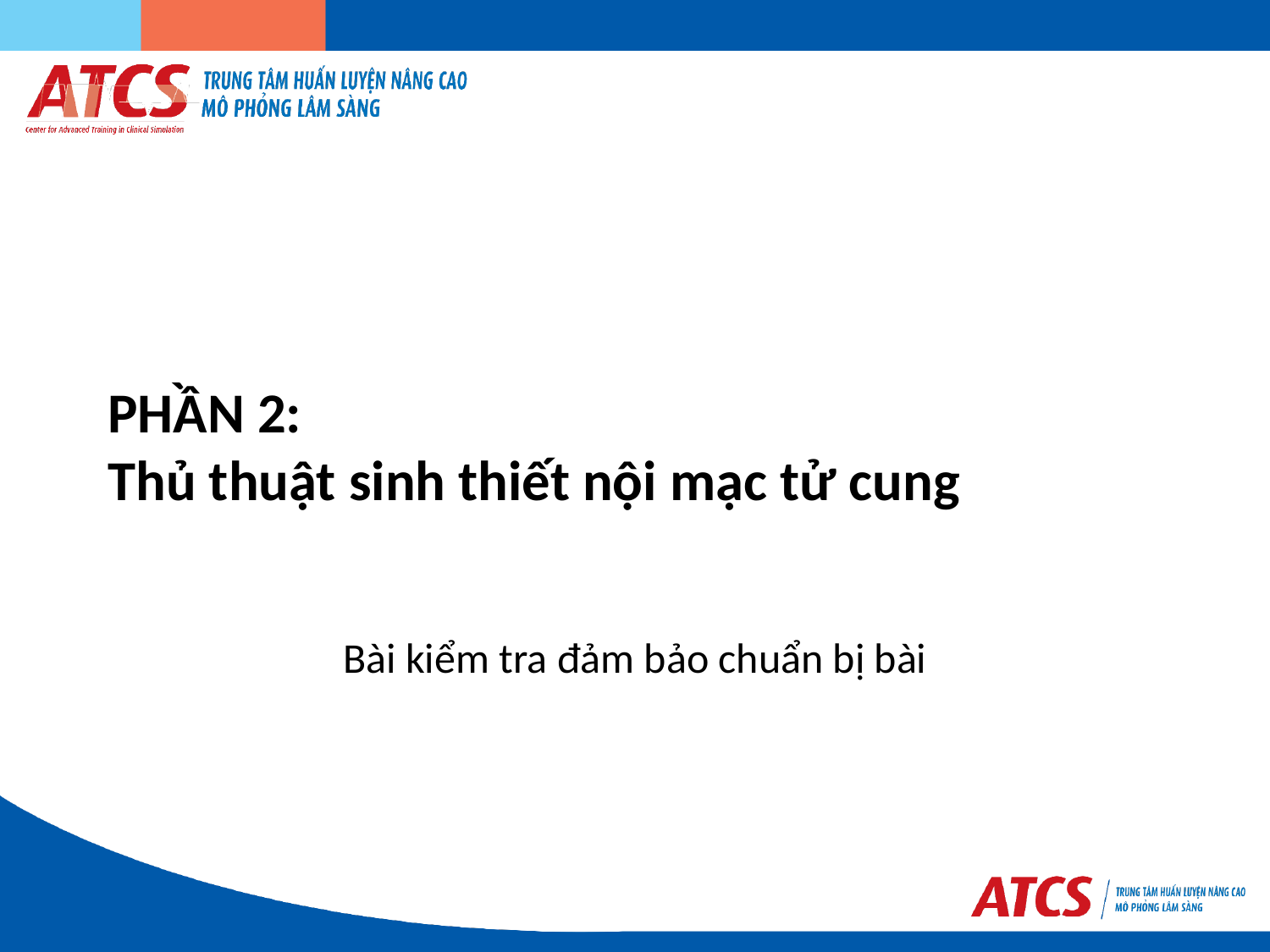

# PHẦN 2: Thủ thuật sinh thiết nội mạc tử cung
Bài kiểm tra đảm bảo chuẩn bị bài